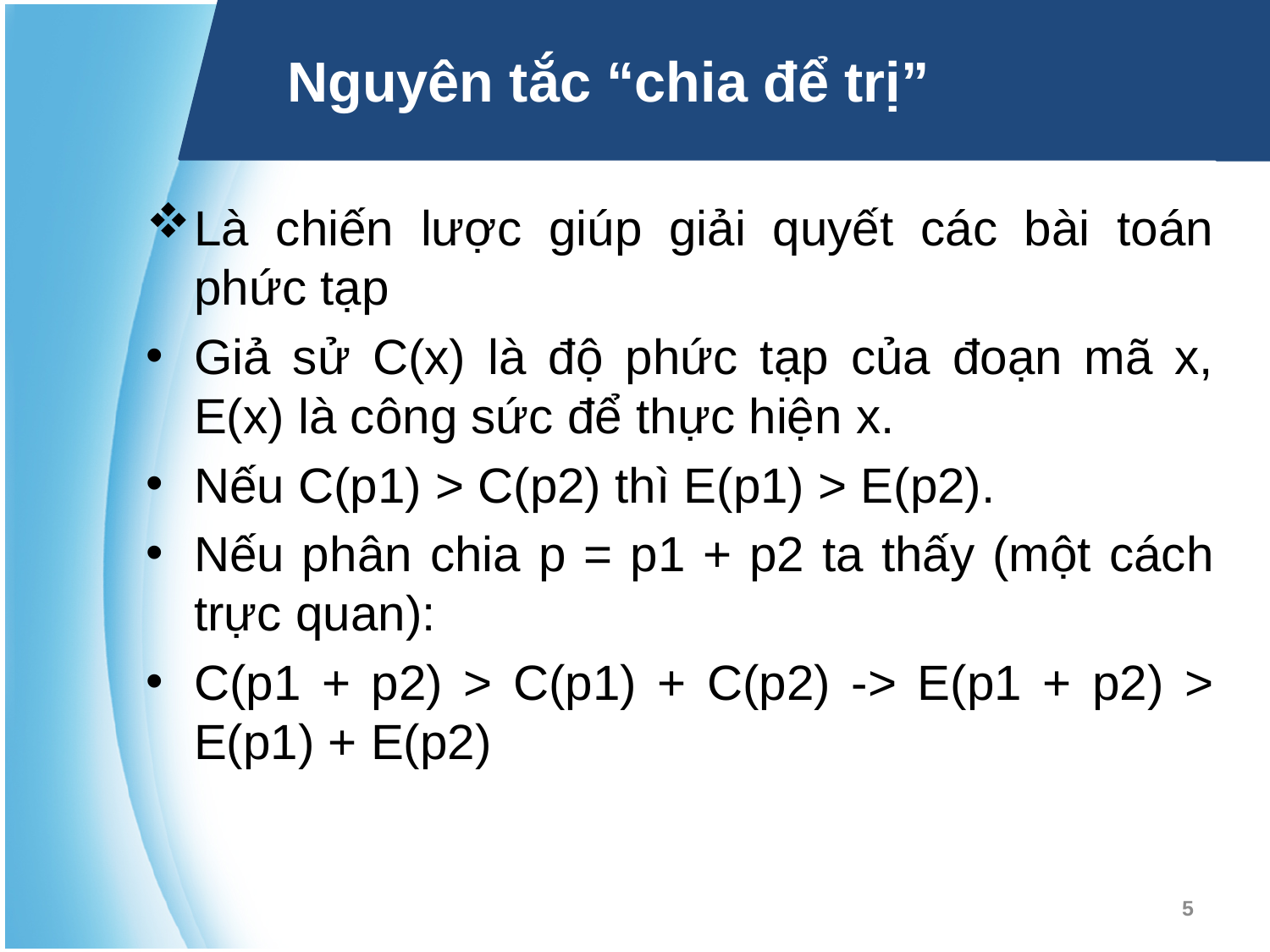

Nguyên tắc “chia để trị”

Là chiến lược giúp giải quyết các bài toán phức tạp
Giả sử C(x) là độ phức tạp của đoạn mã x, E(x) là công sức để thực hiện x.
Nếu C(p1) > C(p2) thì E(p1) > E(p2). 
Nếu phân chia p = p1 + p2 ta thấy (một cách trực quan):
C(p1 + p2) > C(p1) + C(p2) -> E(p1 + p2) > E(p1) + E(p2)
5